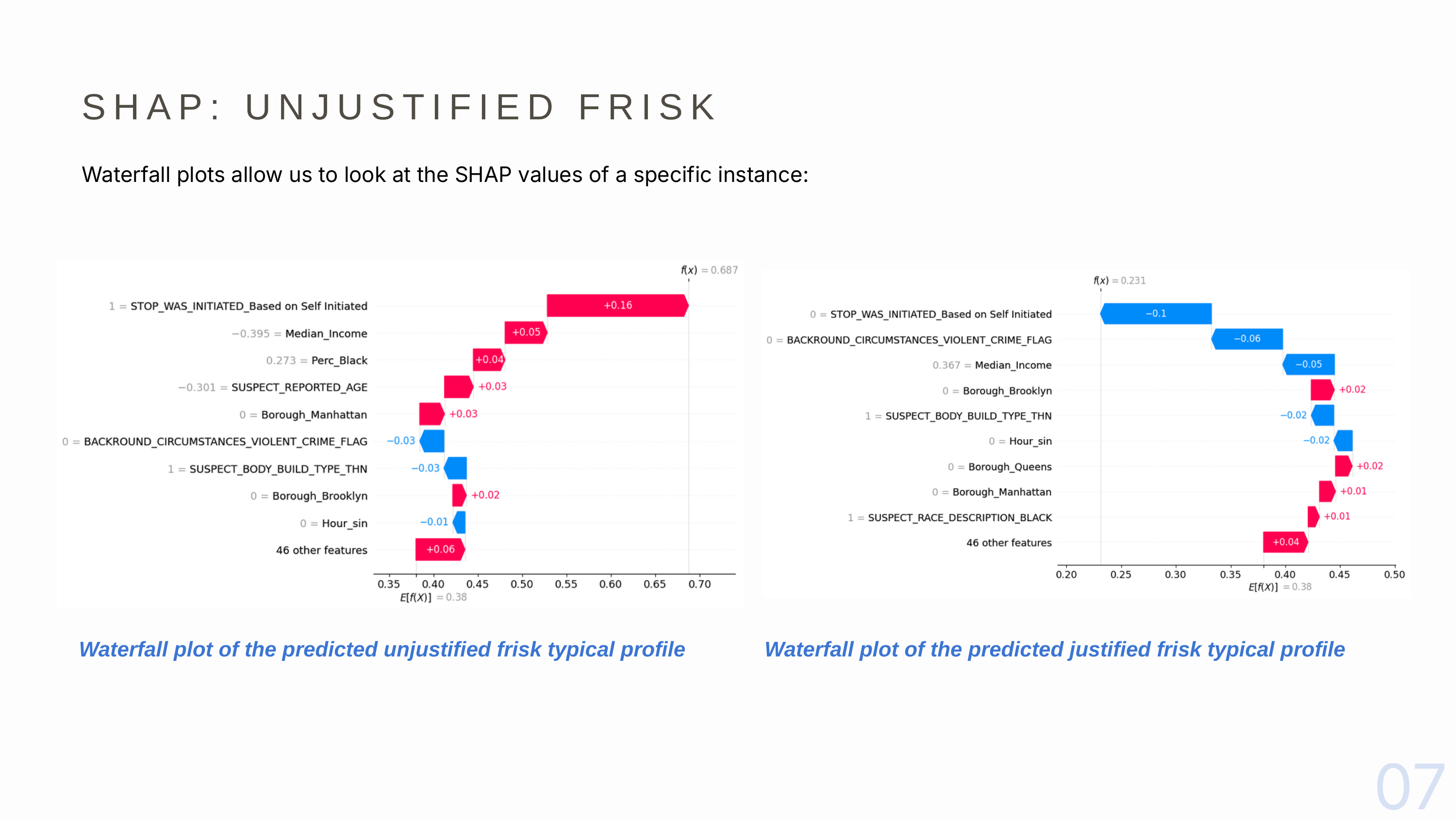

SHAP: UNJUSTIFIED FRISK
Waterfall plots allow us to look at the SHAP values of a specific instance:

Waterfall plot of the predicted unjustified frisk typical profile
Waterfall plot of the predicted justified frisk typical profile
07